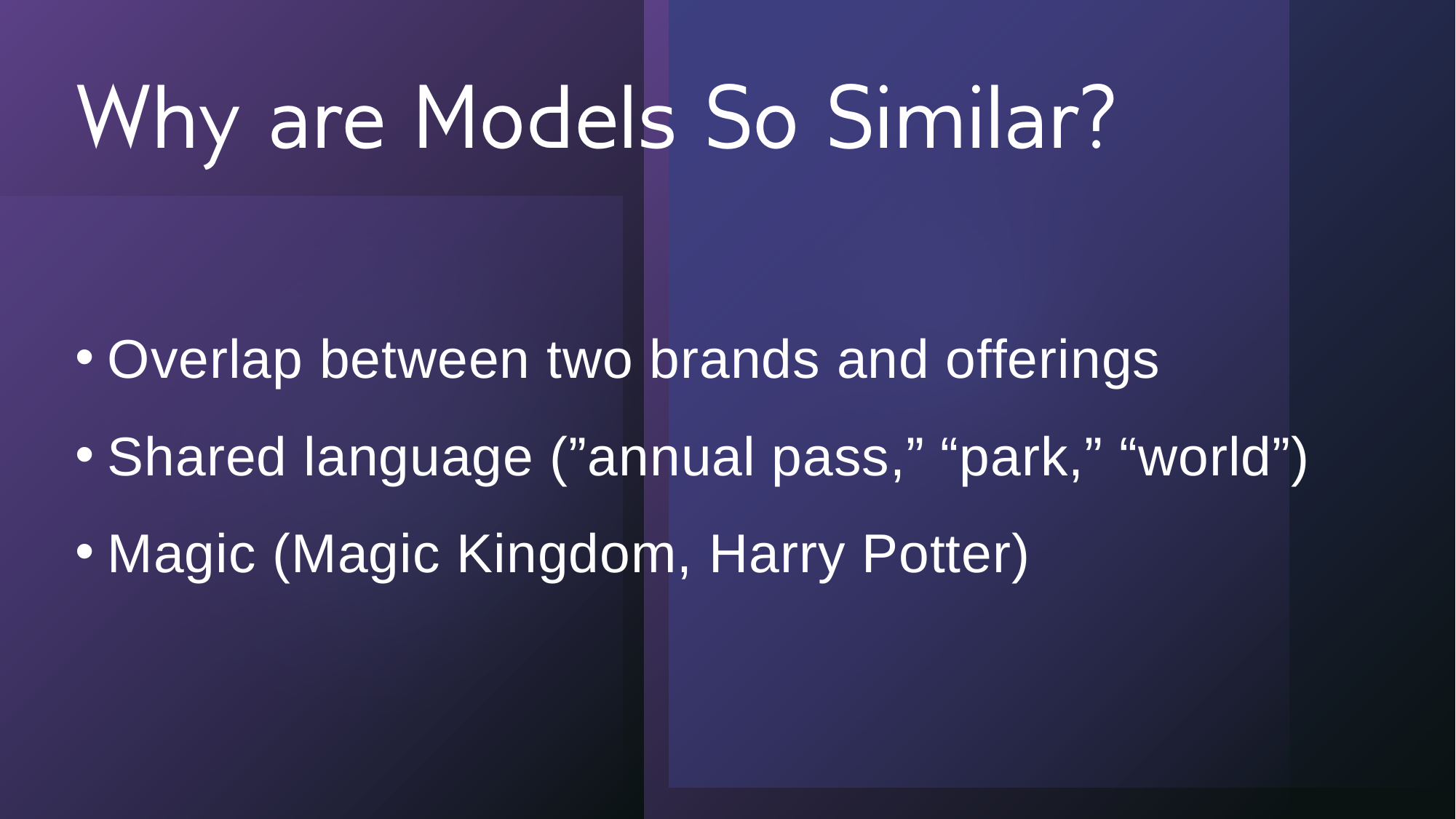

# Why are Models So Similar?
Overlap between two brands and offerings
Shared language (”annual pass,” “park,” “world”)
Magic (Magic Kingdom, Harry Potter)